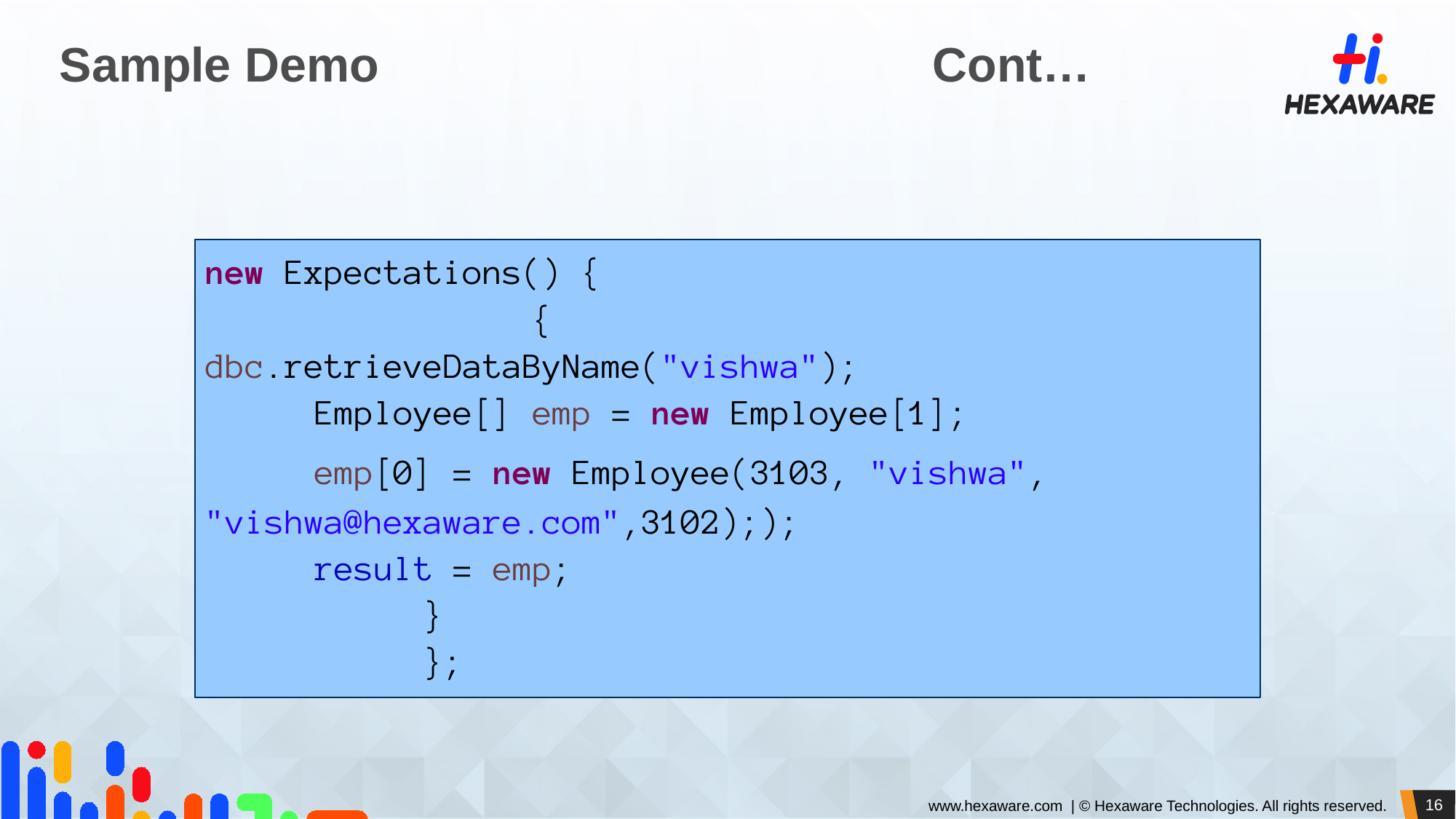

# Sample Demo						Cont…

new Expectations() {
			{				dbc.retrieveDataByName("vishwa");
	Employee[] emp = new Employee[1];
	emp[0] = new Employee(3103, "vishwa", "vishwa@hexaware.com",3102););
	result = emp;
		}
		};